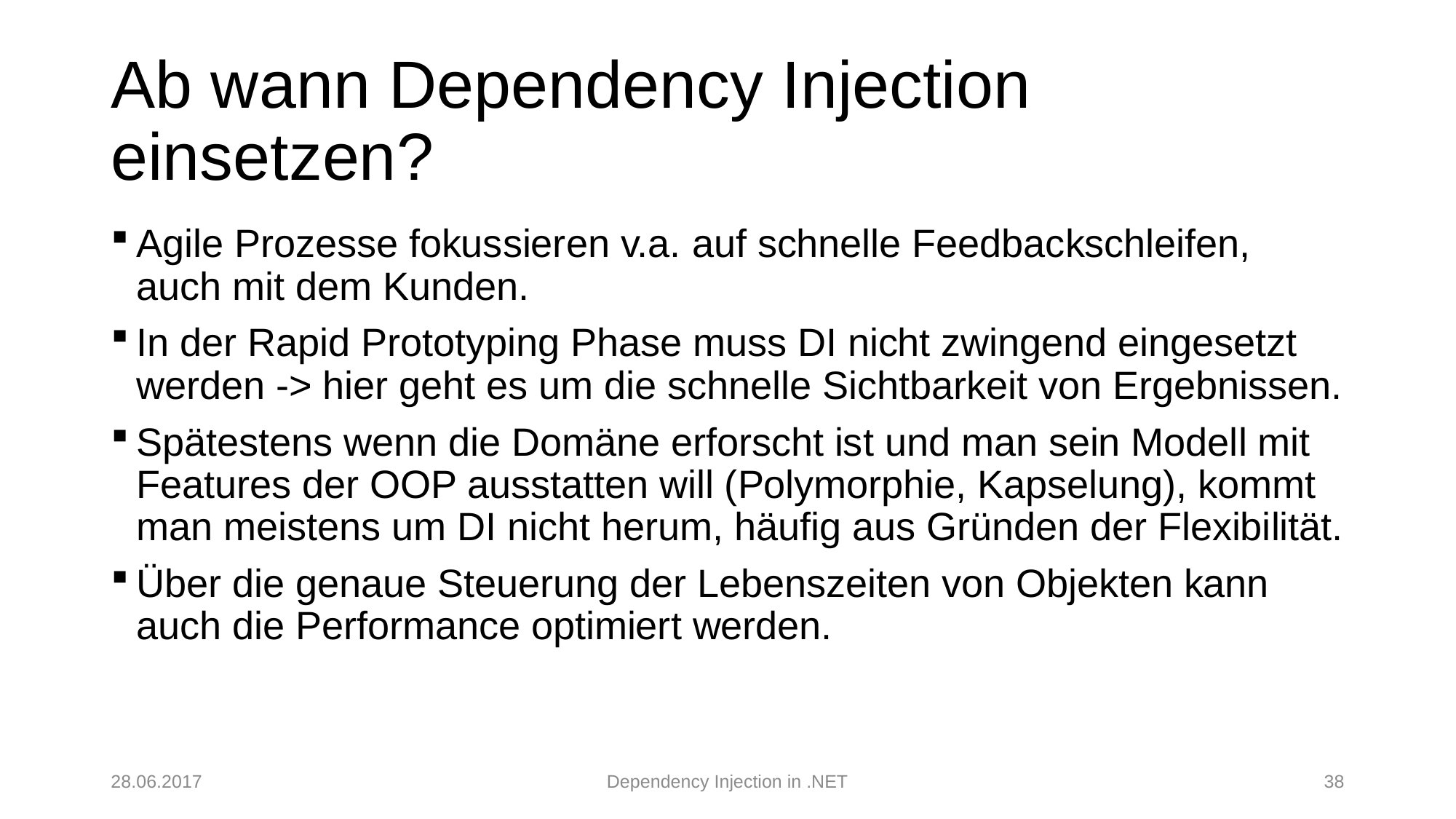

# Ab wann Dependency Injection einsetzen?
Agile Prozesse fokussieren v.a. auf schnelle Feedbackschleifen, auch mit dem Kunden.
In der Rapid Prototyping Phase muss DI nicht zwingend eingesetzt werden -> hier geht es um die schnelle Sichtbarkeit von Ergebnissen.
Spätestens wenn die Domäne erforscht ist und man sein Modell mit Features der OOP ausstatten will (Polymorphie, Kapselung), kommt man meistens um DI nicht herum, häufig aus Gründen der Flexibilität.
Über die genaue Steuerung der Lebenszeiten von Objekten kann auch die Performance optimiert werden.

28.06.2017
Dependency Injection in .NET
38